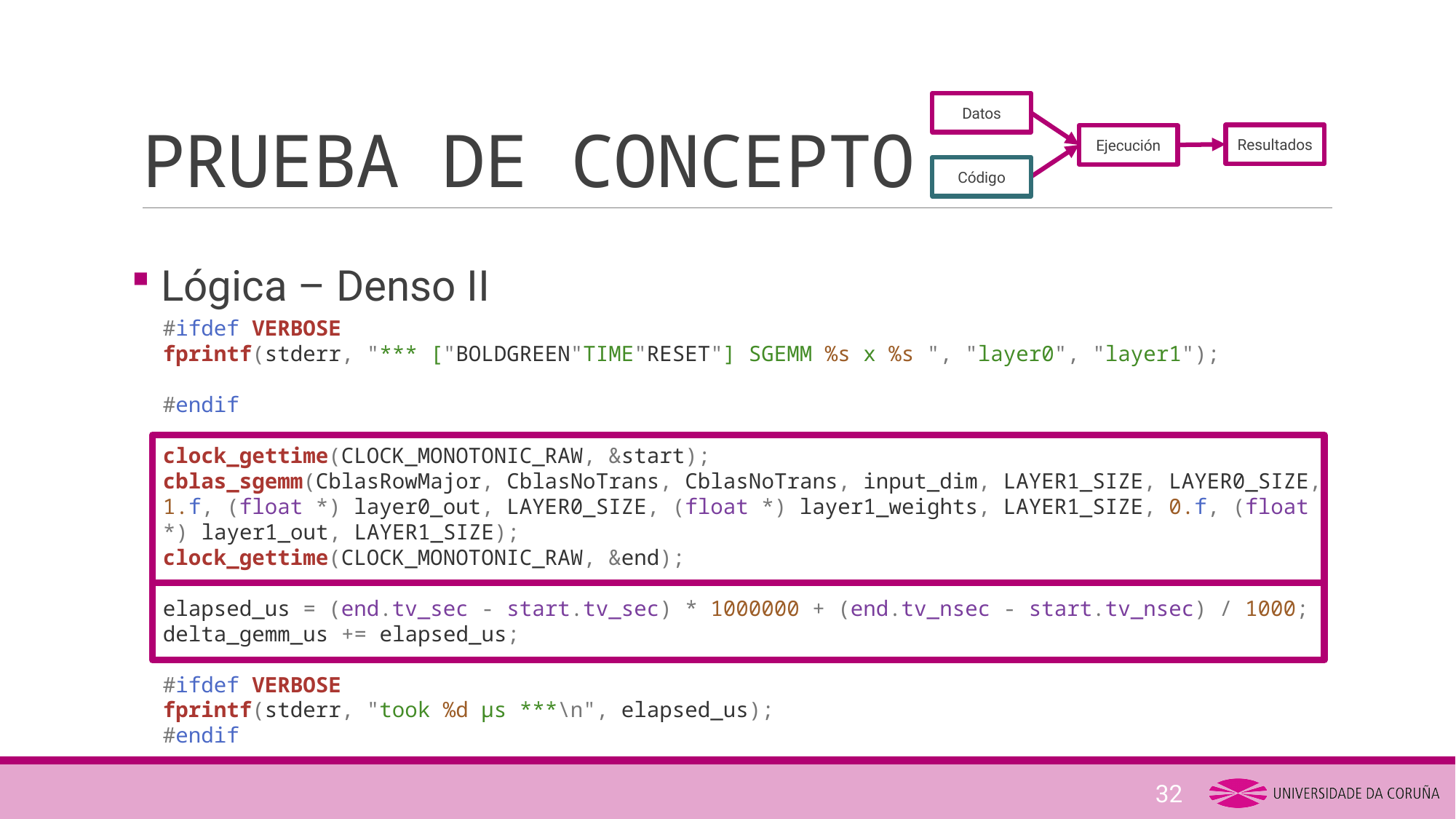

# PRUEBA DE CONCEPTO
Datos
Resultados
Ejecución
Código
 Lógica – Denso II

#ifdef VERBOSE
fprintf(stderr, "*** ["BOLDGREEN"TIME"RESET"] SGEMM %s x %s ", "layer0", "layer1");

#endif

clock_gettime(CLOCK_MONOTONIC_RAW, &start);
cblas_sgemm(CblasRowMajor, CblasNoTrans, CblasNoTrans, input_dim, LAYER1_SIZE, LAYER0_SIZE, 1.f, (float *) layer0_out, LAYER0_SIZE, (float *) layer1_weights, LAYER1_SIZE, 0.f, (float *) layer1_out, LAYER1_SIZE);
clock_gettime(CLOCK_MONOTONIC_RAW, &end);

elapsed_us = (end.tv_sec - start.tv_sec) * 1000000 + (end.tv_nsec - start.tv_nsec) / 1000;
delta_gemm_us += elapsed_us;

#ifdef VERBOSE
fprintf(stderr, "took %d µs ***\n", elapsed_us);
#endif

32